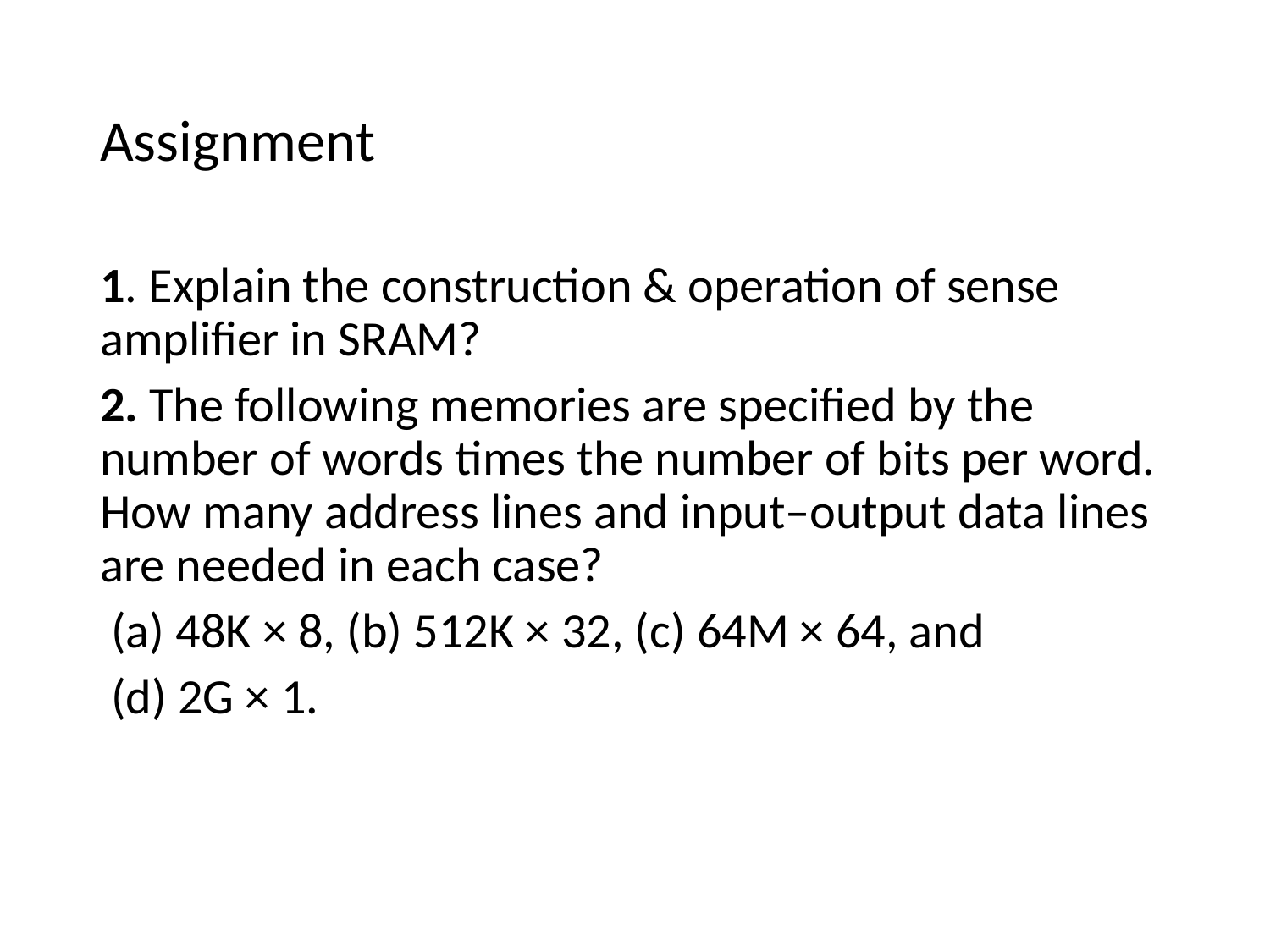

# Assignment
1. Explain the construction & operation of sense amplifier in SRAM?
2. The following memories are specified by the number of words times the number of bits per word. How many address lines and input–output data lines are needed in each case?
 (a) 48K × 8, (b) 512K × 32, (c) 64M × 64, and
 (d) 2G × 1.